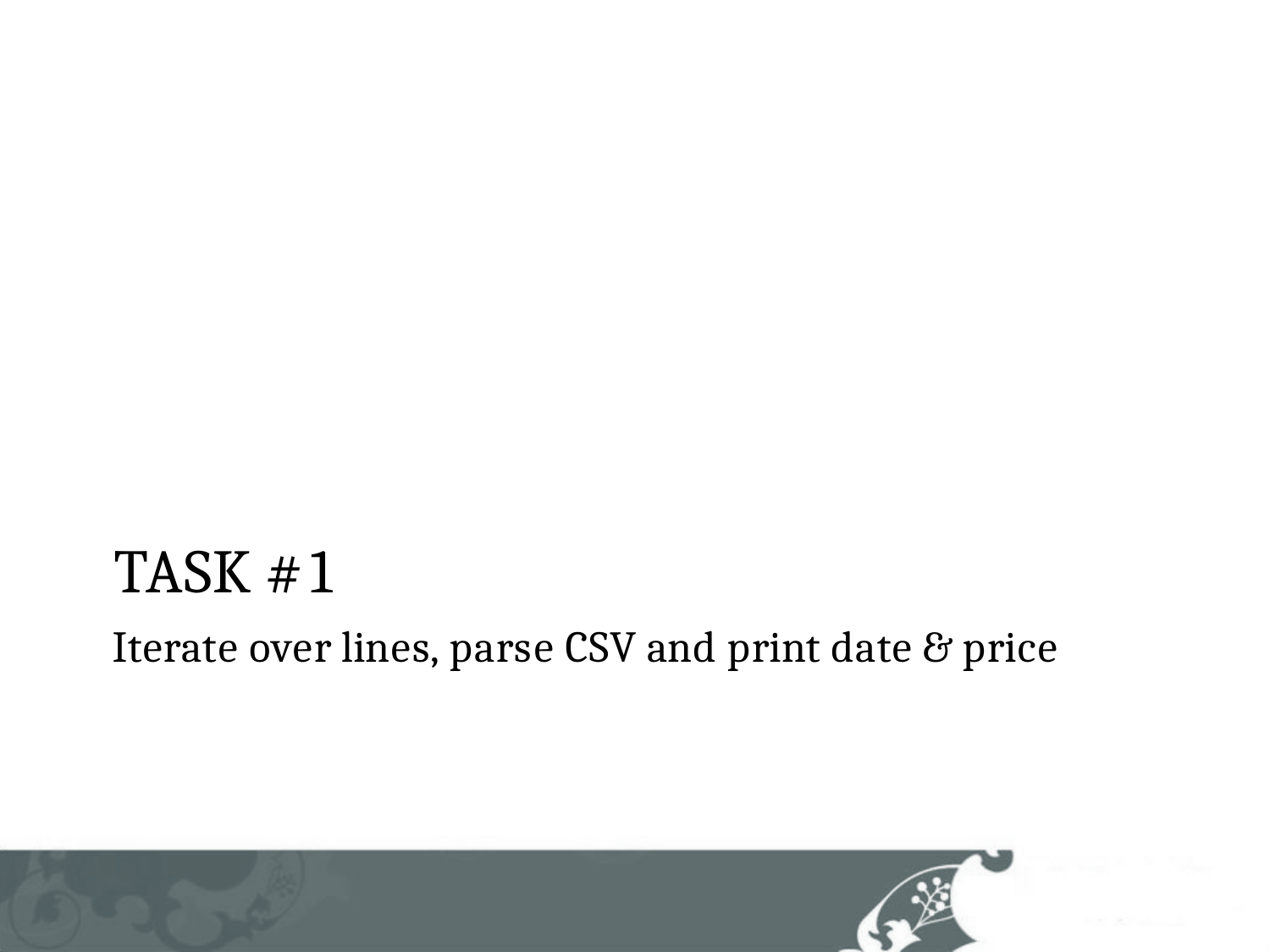

TASK #1
# Iterate over lines, parse CSV and print date & price